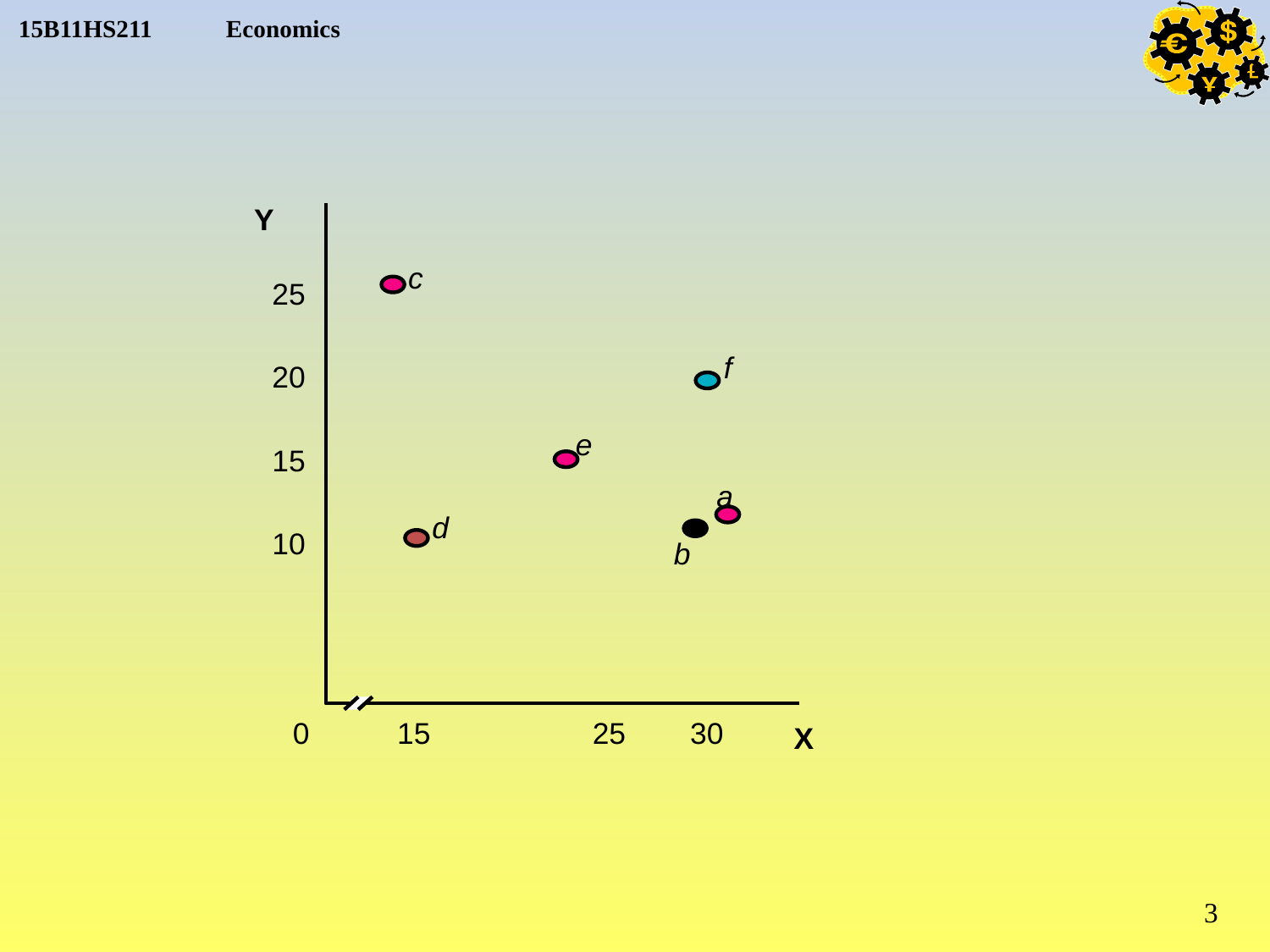

Y

c
25

f
20

e
15

a

d

10

b

0
15
25
30
X
3